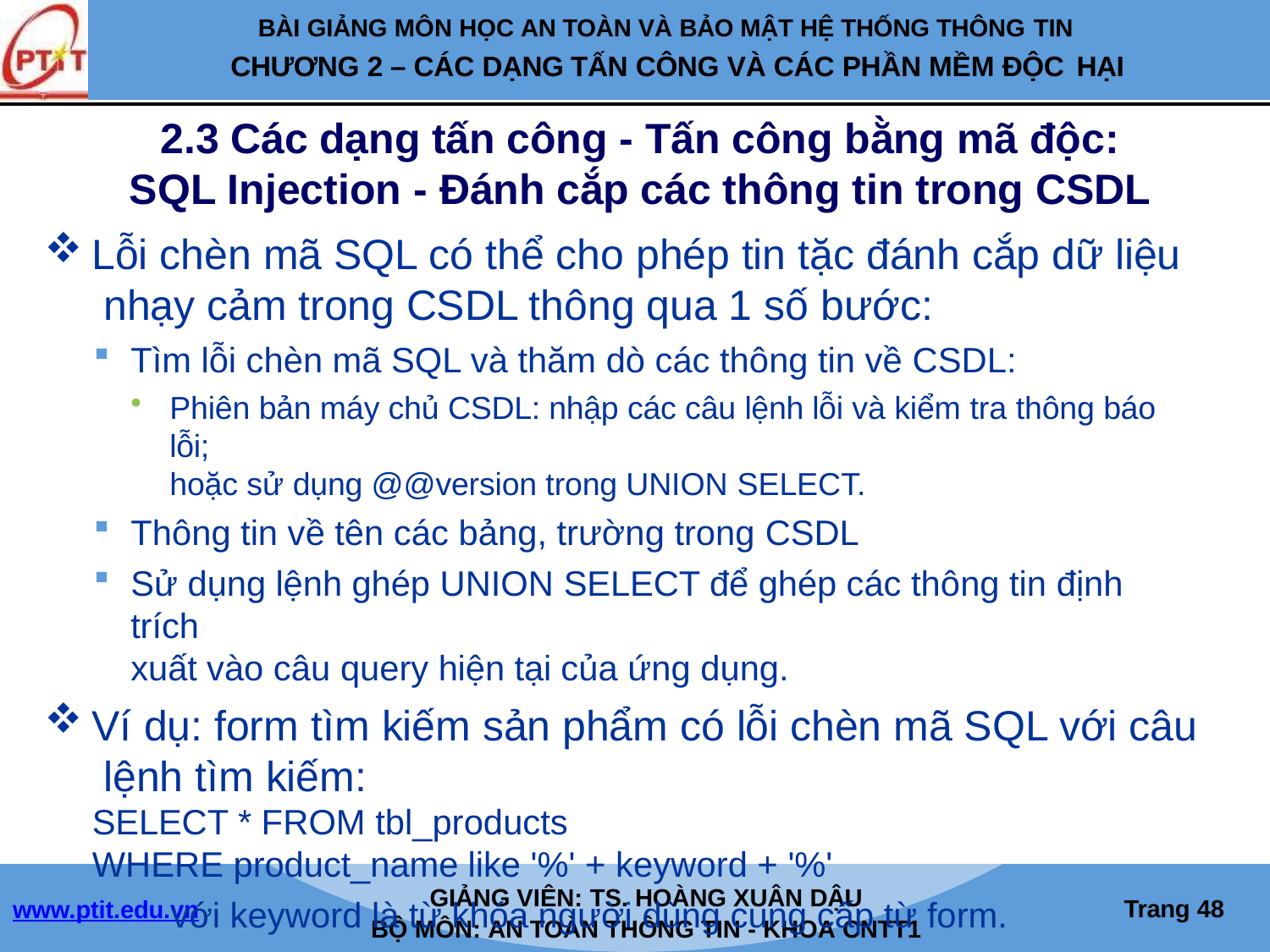

BÀI GIẢNG MÔN HỌC AN TOÀN VÀ BẢO MẬT HỆ THỐNG THÔNG TIN
CHƯƠNG 2 – CÁC DẠNG TẤN CÔNG VÀ CÁC PHẦN MỀM ĐỘC HẠI
2.3 Các dạng tấn công - Tấn công bằng mã độc:
SQL Injection - Đánh cắp các thông tin trong CSDL
Lỗi chèn mã SQL có thể cho phép tin tặc đánh cắp dữ liệu  nhạy cảm trong CSDL thông qua 1 số bước:
Tìm lỗi chèn mã SQL và thăm dò các thông tin về CSDL:
Phiên bản máy chủ CSDL: nhập các câu lệnh lỗi và kiểm tra thông báo lỗi;
hoặc sử dụng @@version trong UNION SELECT.
Thông tin về tên các bảng, trường trong CSDL
Sử dụng lệnh ghép UNION SELECT để ghép các thông tin định trích
xuất vào câu query hiện tại của ứng dụng.
Ví dụ: form tìm kiếm sản phẩm có lỗi chèn mã SQL với câu  lệnh tìm kiếm:
SELECT * FROM tbl_products
WHERE product_name like '%' + keyword + '%'
với keyword là từ khóa người dùng cung cấp từ form.
GIẢNG VIÊN: TS. HOÀNG XUÂN DẬU
BỘ MÔN: AN TOÀN THÔNG TIN - KHOA CNTT1
Trang 48
www.ptit.edu.vn